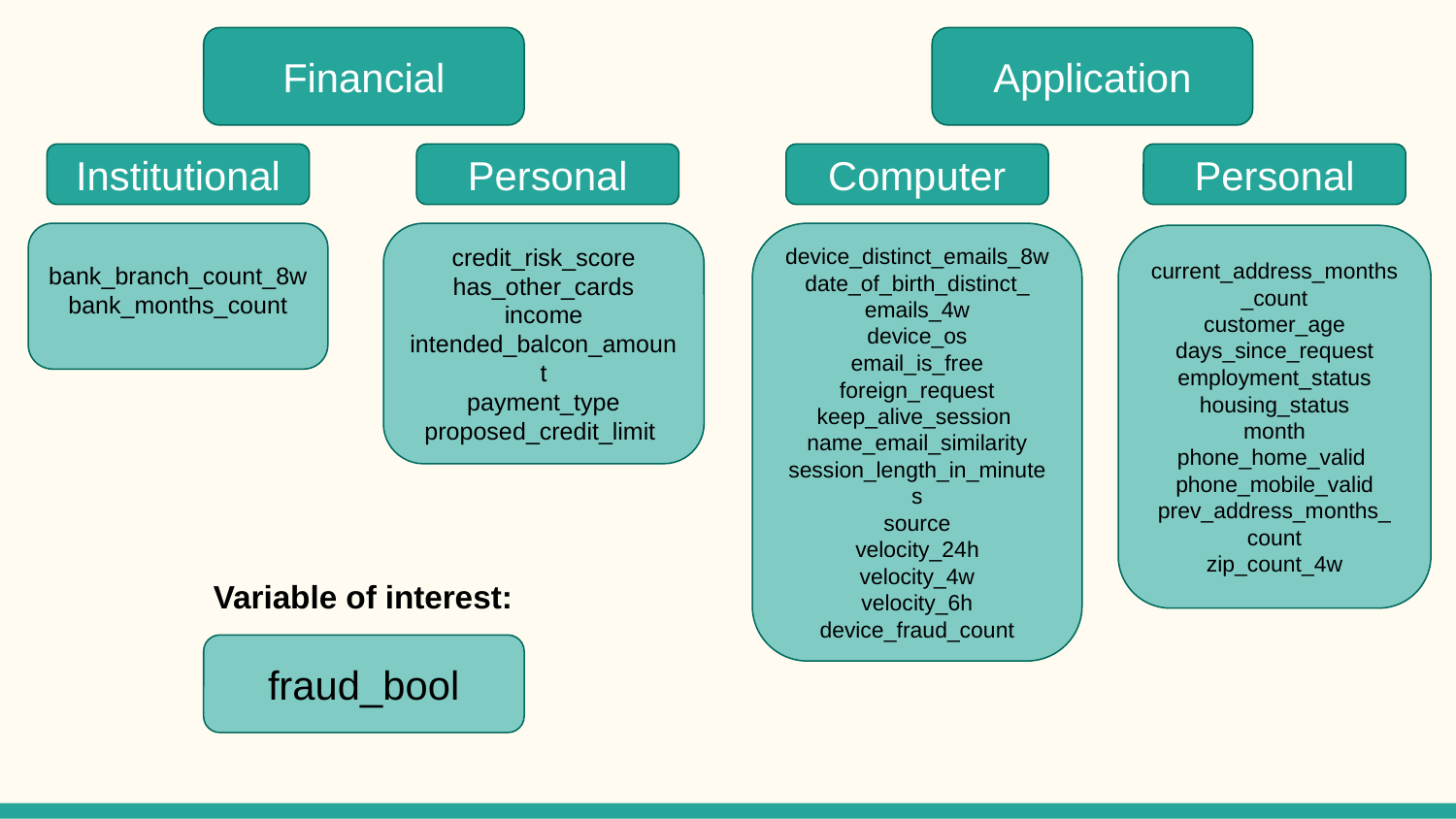

Financial
Application
Personal
Institutional
Computer
Personal

credit_risk_score
has_other_cards
income
intended_balcon_amount
payment_type
proposed_credit_limit
device_distinct_emails_8w
date_of_birth_distinct_
emails_4w
device_os
email_is_free
foreign_request
keep_alive_session
name_email_similarity session_length_in_minutes
source
velocity_24h
velocity_4w
velocity_6h
device_fraud_count
current_address_months_count
customer_age
days_since_request
employment_status
housing_status
month
phone_home_valid
phone_mobile_valid
prev_address_months_
count
zip_count_4w
bank_branch_count_8w
bank_months_count

Variable of interest:
fraud_bool